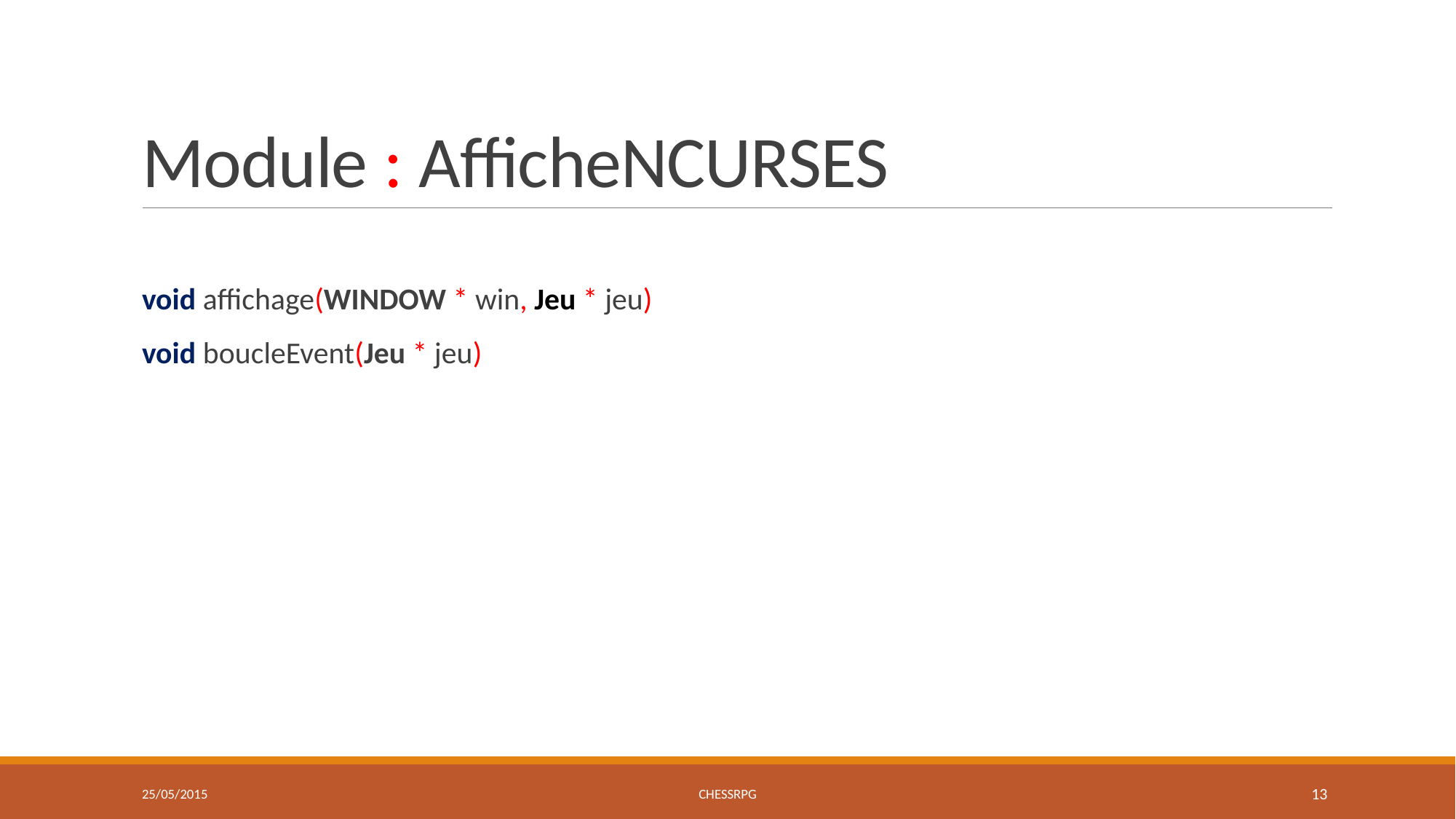

# Module : AfficheNCURSES

void affichage(WINDOW * win, Jeu * jeu)
void boucleEvent(Jeu * jeu)
25/05/2015
ChessRPG
13